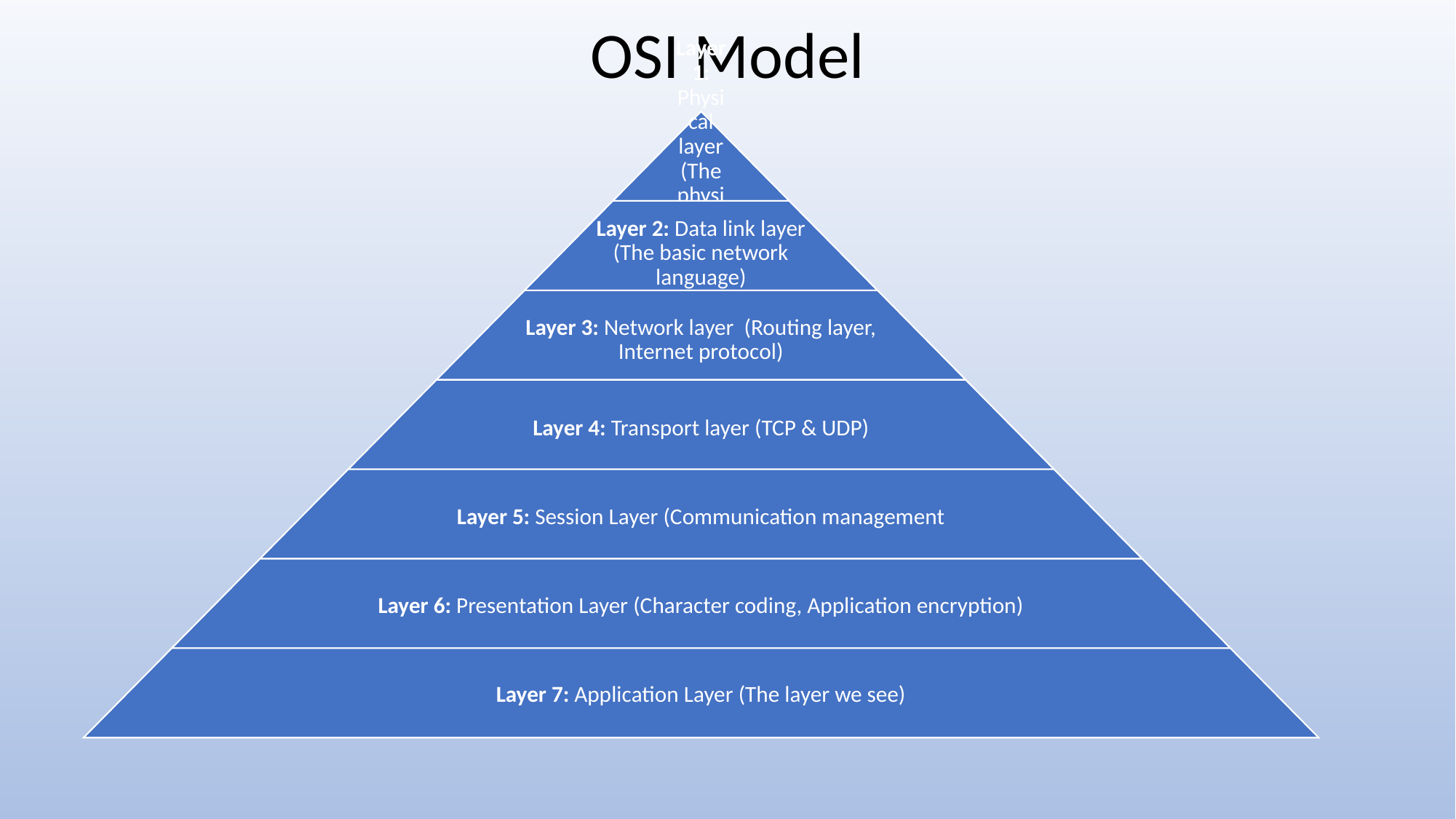

# OSI Model
Layer 1: Physical layer (The physics of the network)
Layer 2: Data link layer (The basic network language)
Layer 3: Network layer  (Routing layer, Internet protocol)
Layer 4: Transport layer (TCP & UDP)
Layer 5: Session Layer (Communication management
Layer 6: Presentation Layer (Character coding, Application encryption)
Layer 7: Application Layer (The layer we see)